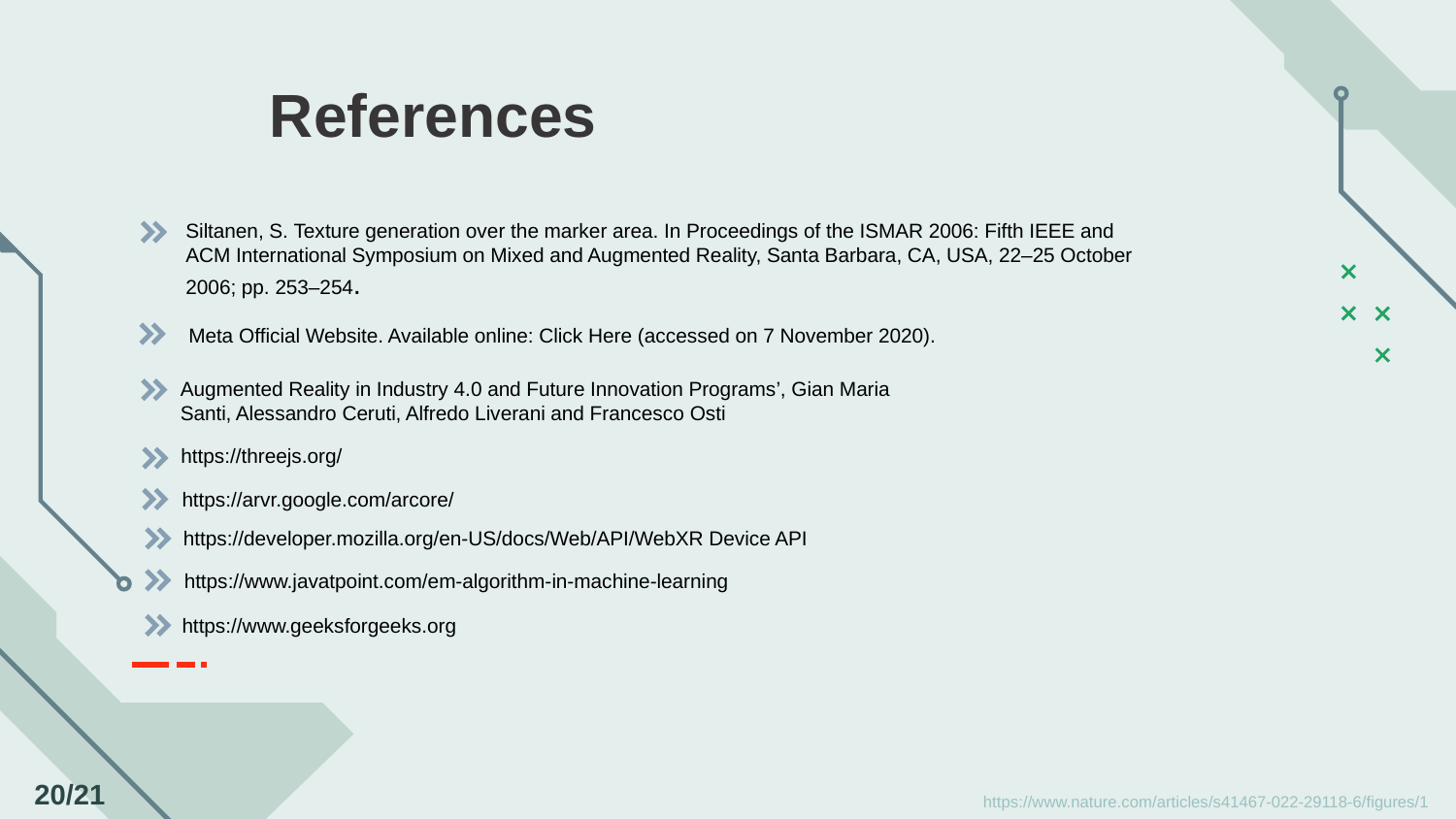

# References
Siltanen, S. Texture generation over the marker area. In Proceedings of the ISMAR 2006: Fifth IEEE and ACM International Symposium on Mixed and Augmented Reality, Santa Barbara, CA, USA, 22–25 October 2006; pp. 253–254.

Meta Official Website. Available online: Click Here (accessed on 7 November 2020).

Augmented Reality in Industry 4.0 and Future Innovation Programs’, Gian Maria
Santi, Alessandro Ceruti, Alfredo Liverani and Francesco Osti

https://threejs.org/

https://arvr.google.com/arcore/

https://developer.mozilla.org/en-US/docs/Web/API/WebXR Device API

https://www.javatpoint.com/em-algorithm-in-machine-learning

https://www.geeksforgeeks.org

20/21
https://www.nature.com/articles/s41467-022-29118-6/figures/1